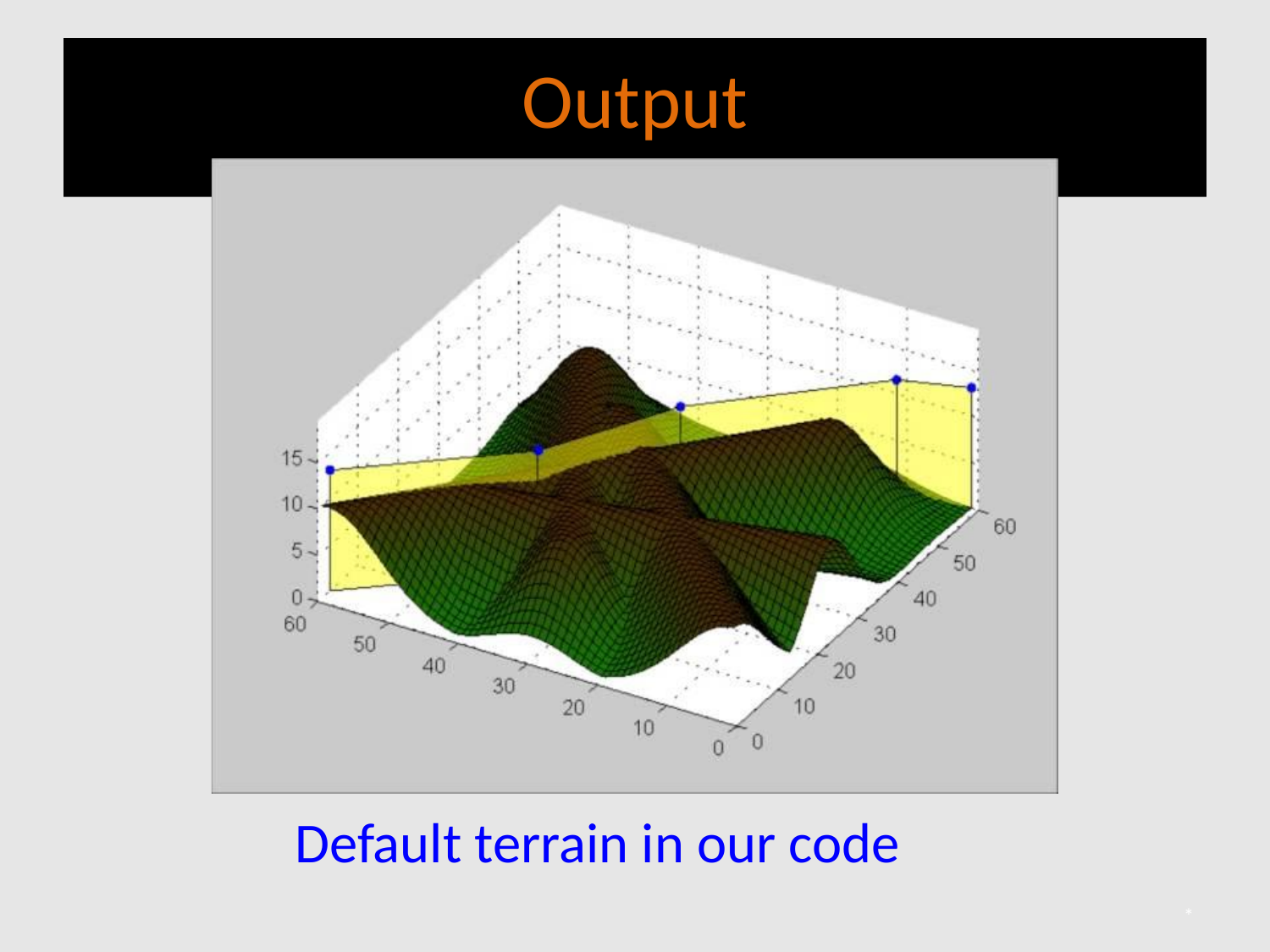

# Output

Default terrain in our code